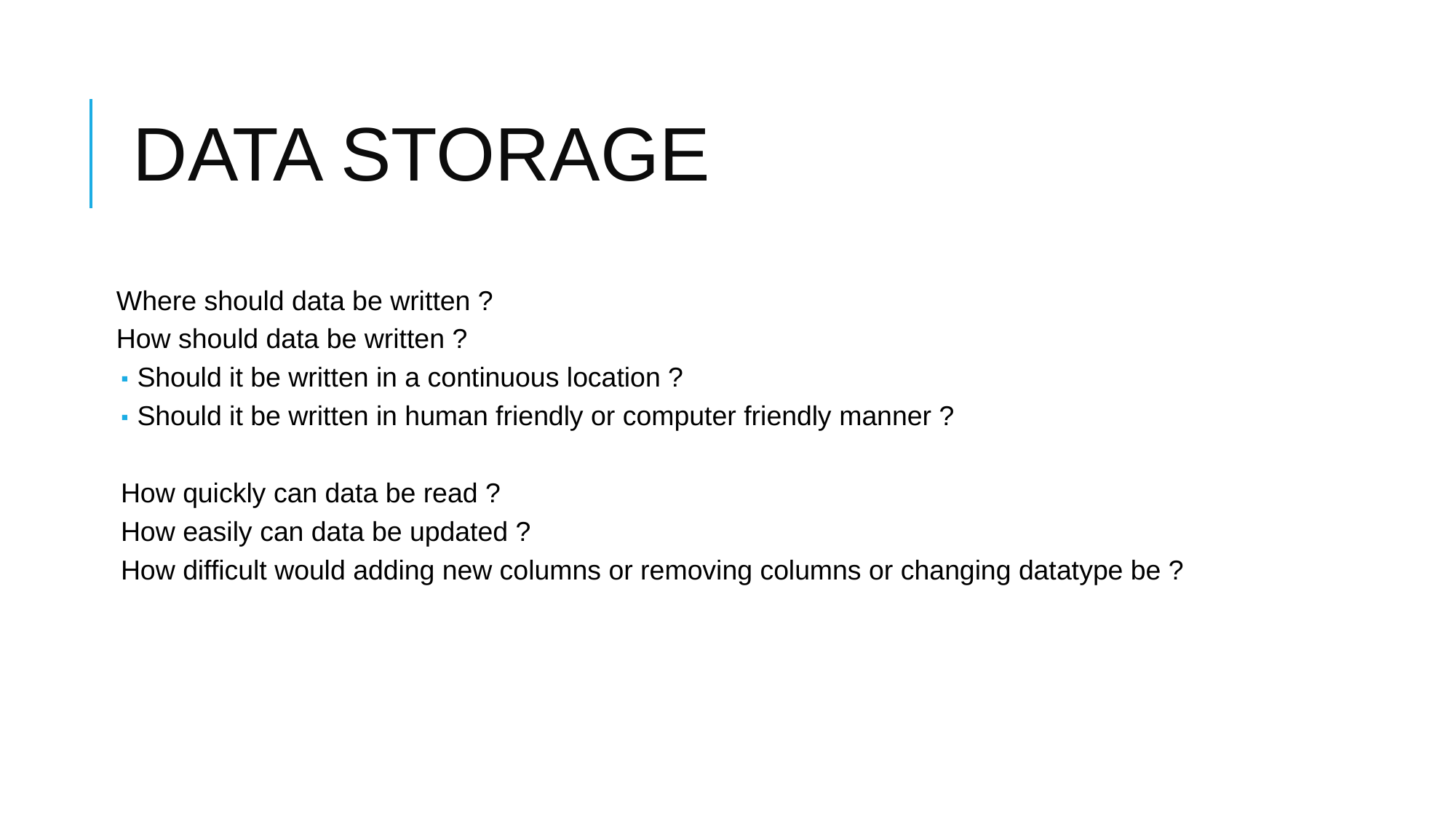

# DATA STORAGE
Where should data be written ?
How should data be written ?
Should it be written in a continuous location ?
Should it be written in human friendly or computer friendly manner ?

How quickly can data be read ?
How easily can data be updated ?
How difficult would adding new columns or removing columns or changing datatype be ?